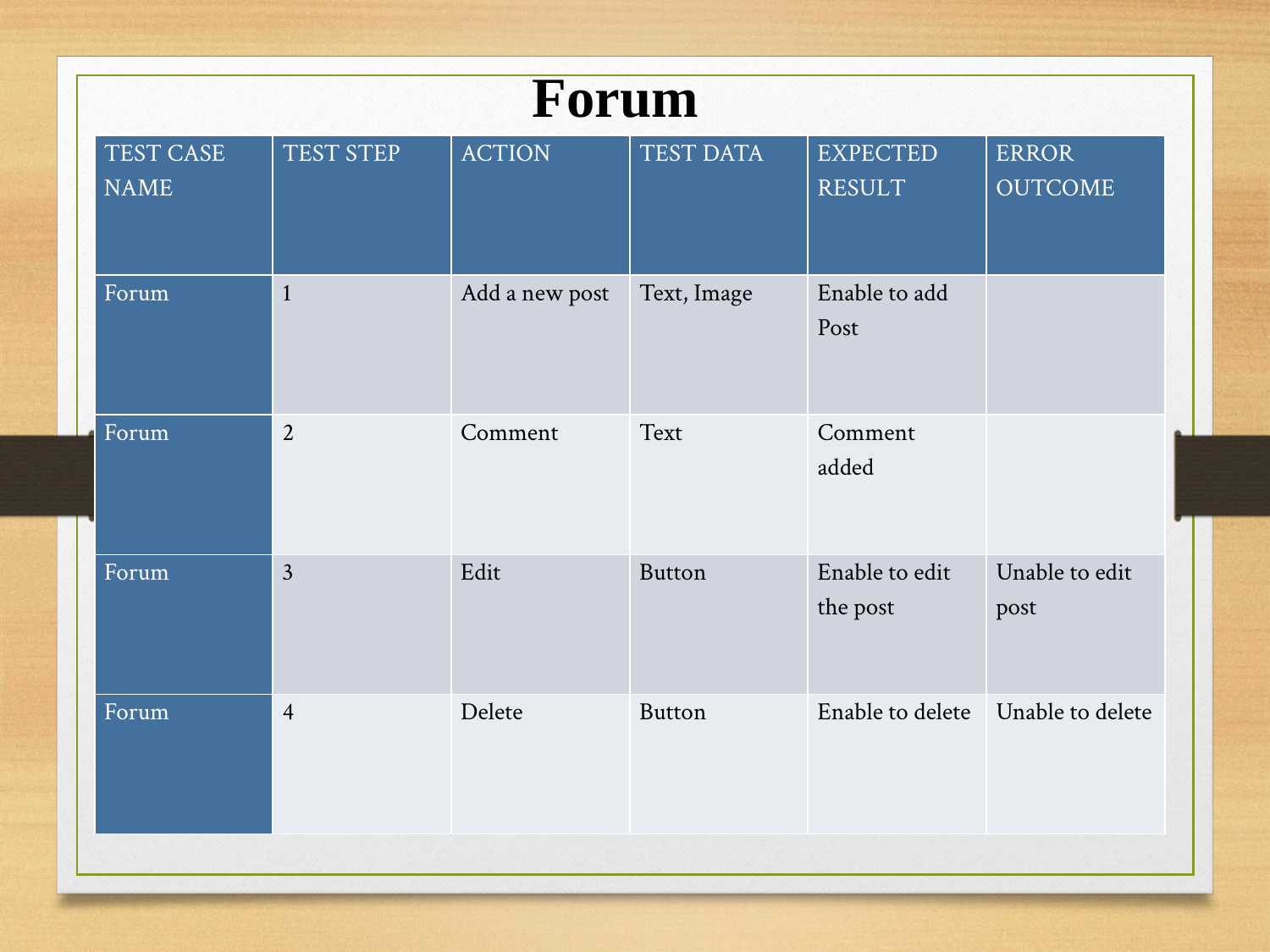

Forum
| TEST CASE NAME | TEST STEP | ACTION | TEST DATA | EXPECTED RESULT | ERROR OUTCOME |
| --- | --- | --- | --- | --- | --- |
| Forum | 1 | Add a new post | Text, Image | Enable to add Post |  |
| Forum | 2 | Comment | Text | Comment added |  |
| Forum | 3 | Edit | Button | Enable to edit the post | Unable to edit post |
| Forum | 4 | Delete | Button | Enable to delete | Unable to delete |